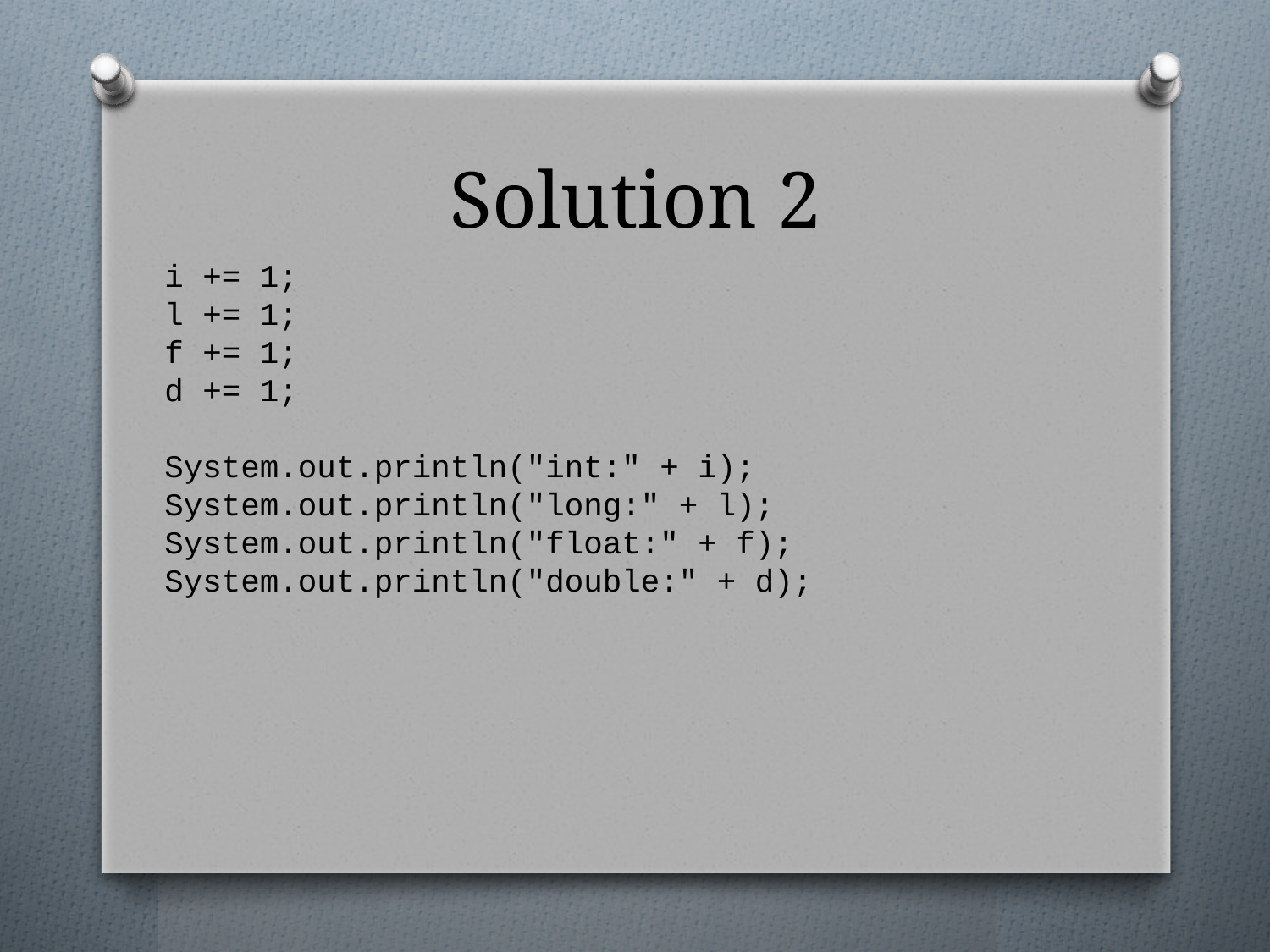

# Solution 2
i += 1;
l += 1;
f += 1;
d += 1;

System.out.println("int:" + i);
System.out.println("long:" + l);
System.out.println("float:" + f);
System.out.println("double:" + d);